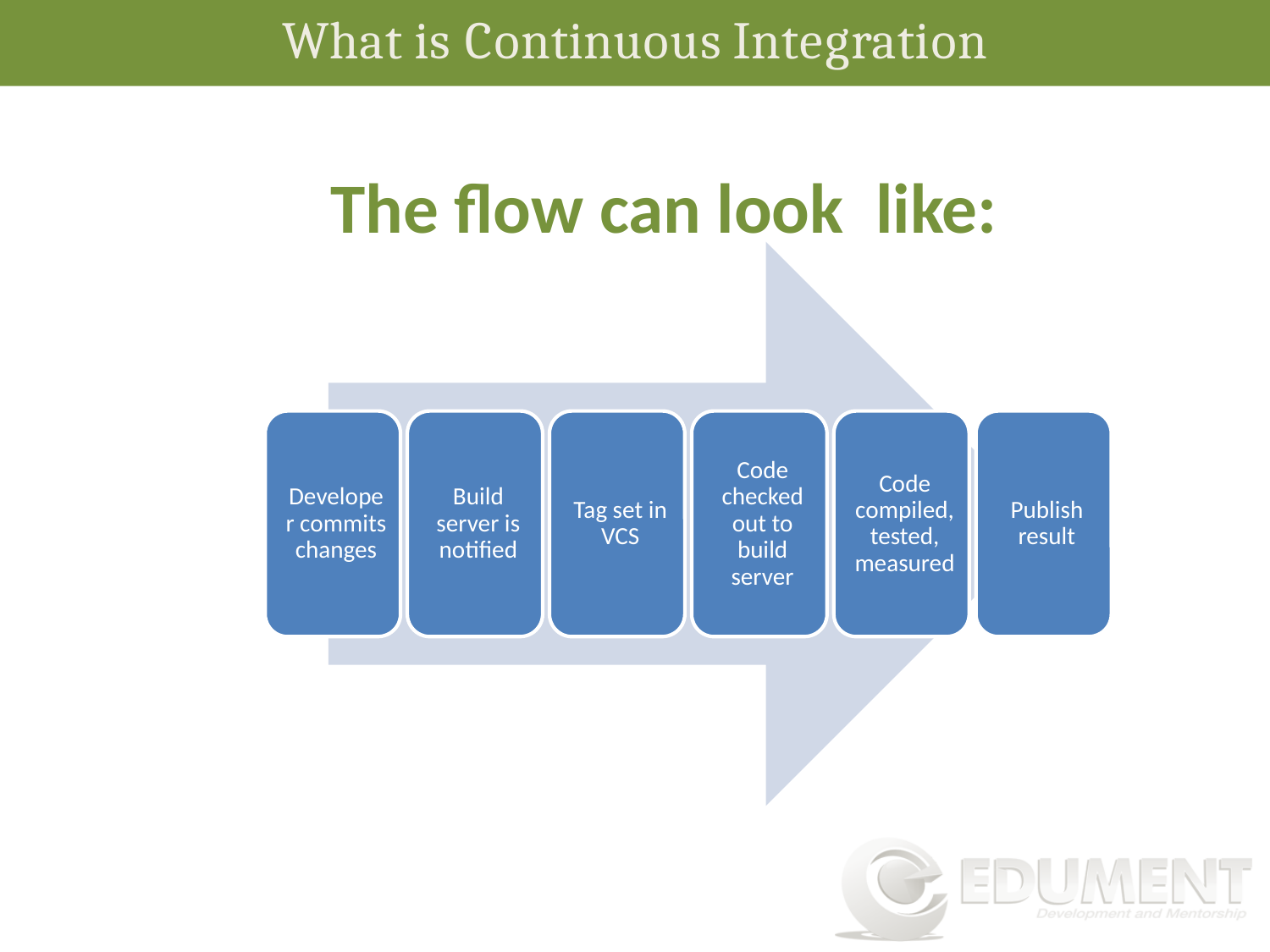

What is Continuous Integration
The flow can look  like:
Developer commits changes
Build server is notified
Tag set in VCS
Code checked out to build server
Code compiled, tested, measured
Publish result